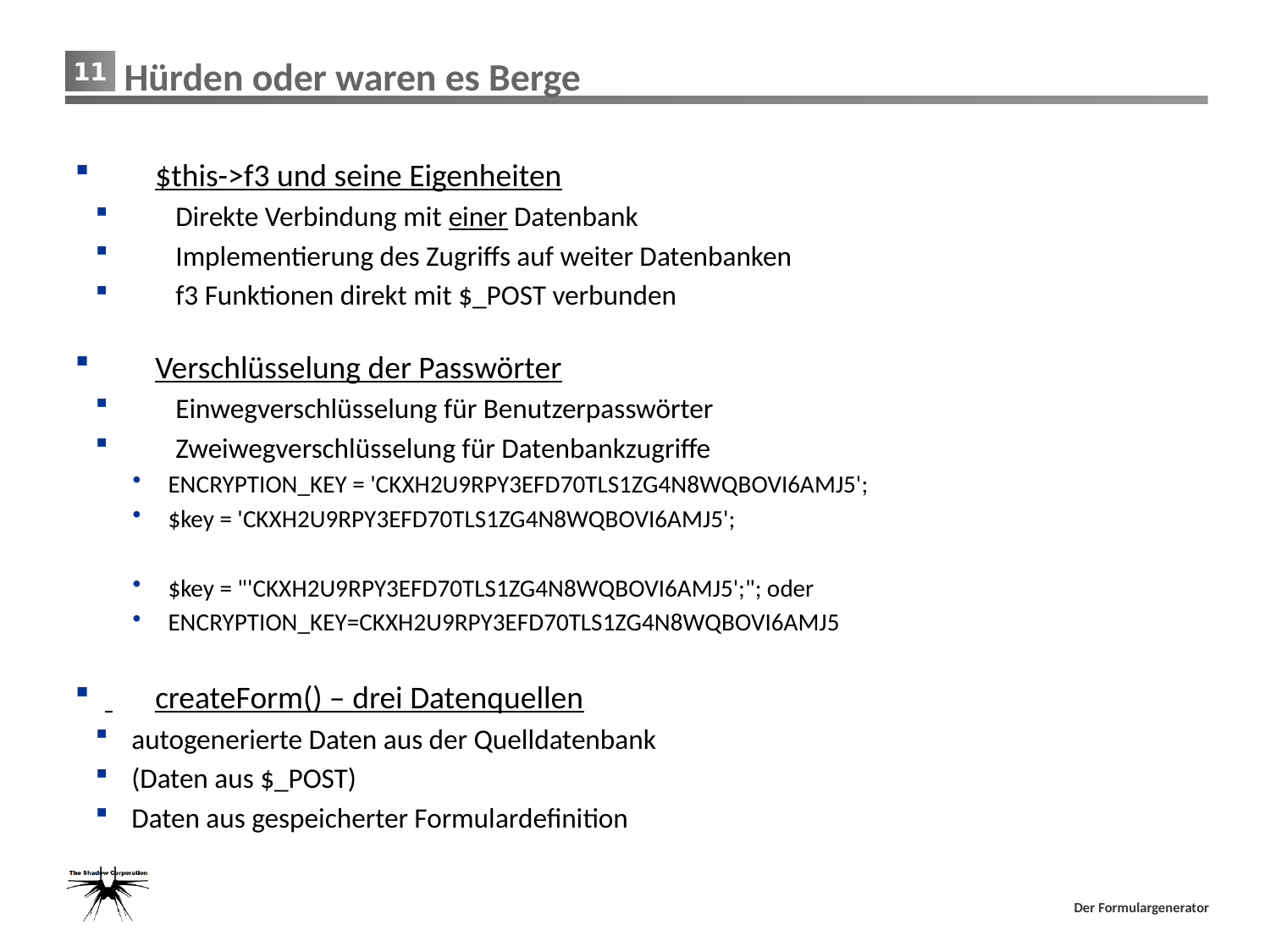

# Hürden oder waren es Berge

	$this->f3 und seine Eigenheiten
	Direkte Verbindung mit einer Datenbank
 	Implementierung des Zugriffs auf weiter Datenbanken
 	f3 Funktionen direkt mit $_POST verbunden

	Verschlüsselung der Passwörter
	Einwegverschlüsselung für Benutzerpasswörter
 	Zweiwegverschlüsselung für Datenbankzugriffe
 ENCRYPTION_KEY = 'CKXH2U9RPY3EFD70TLS1ZG4N8WQBOVI6AMJ5';
 $key = 'CKXH2U9RPY3EFD70TLS1ZG4N8WQBOVI6AMJ5';

 $key = "'CKXH2U9RPY3EFD70TLS1ZG4N8WQBOVI6AMJ5';"; oder
 ENCRYPTION_KEY=CKXH2U9RPY3EFD70TLS1ZG4N8WQBOVI6AMJ5

 	createForm() – drei Datenquellen
 autogenerierte Daten aus der Quelldatenbank
 (Daten aus $_POST)
 Daten aus gespeicherter Formulardefinition